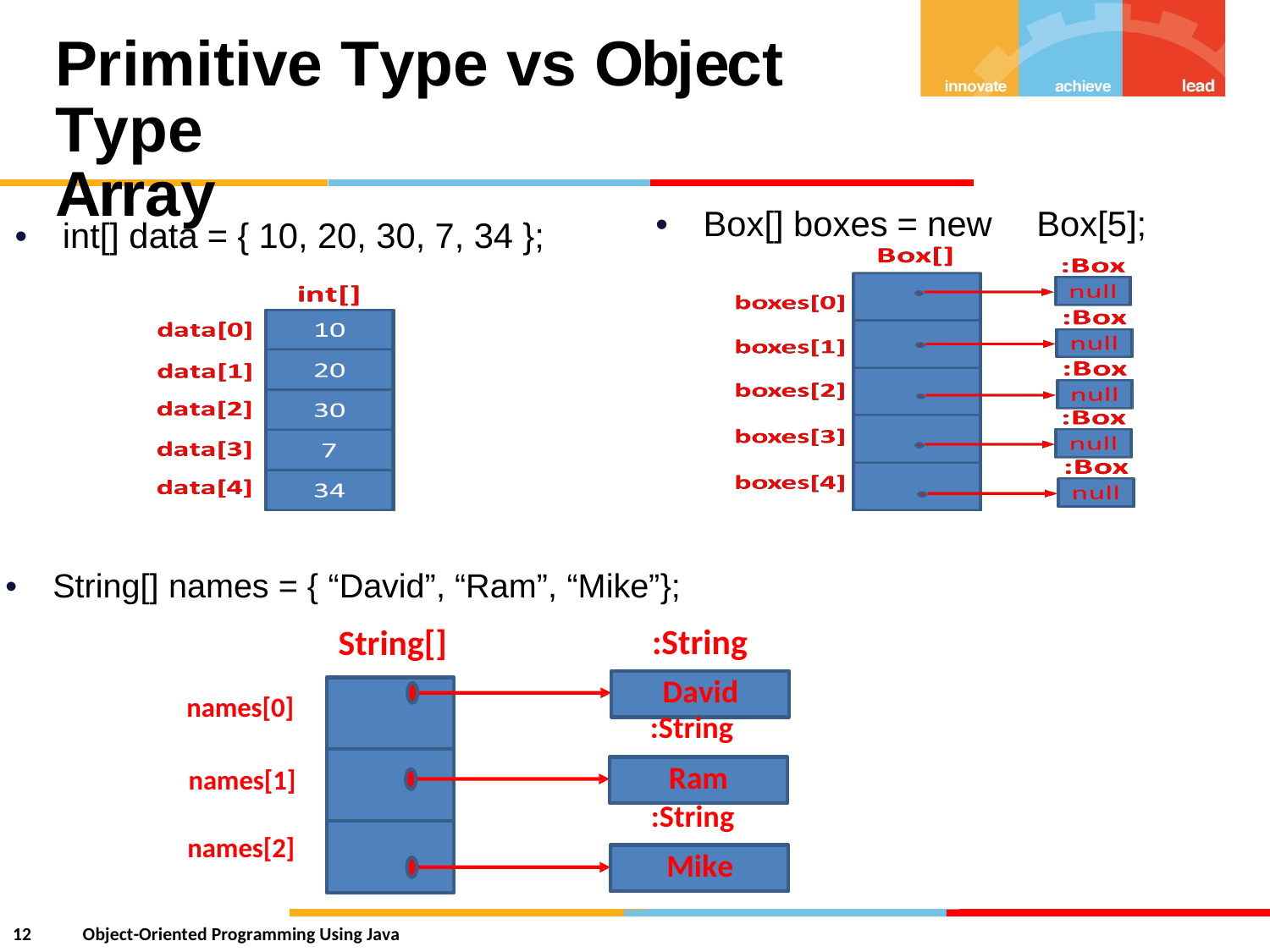

Primitive Type vs Object Type
Array

•
Box[]
boxes
=
new
Box[5];
•
int[]
data
=
{
10,
20,
30,
7,
34
};

•
String[]
names = {
“David”, “Ram”,
String[]
“Mike”};
:String

David

names[0]
:String

Ram
names[1]

:String

names[2]

Mike

12
Object-Oriented Programming Using Java